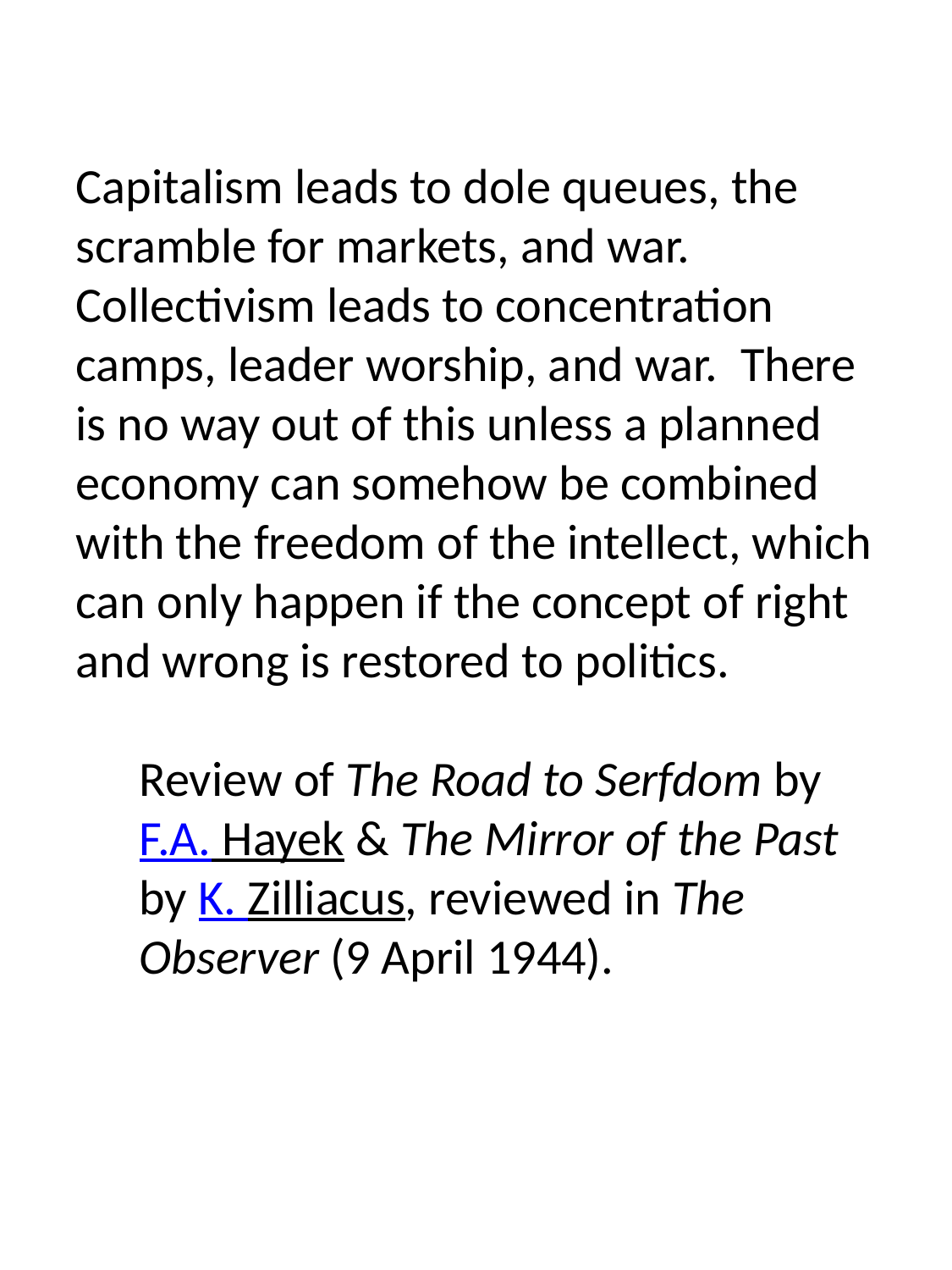

Capitalism leads to dole queues, the scramble for markets, and war.  Collectivism leads to concentration camps, leader worship, and war.  There is no way out of this unless a planned economy can somehow be combined with the freedom of the intellect, which can only happen if the concept of right and wrong is restored to politics.

Review of The Road to Serfdom by F.A. Hayek & The Mirror of the Past by K. Zilliacus, reviewed in The Observer (9 April 1944).